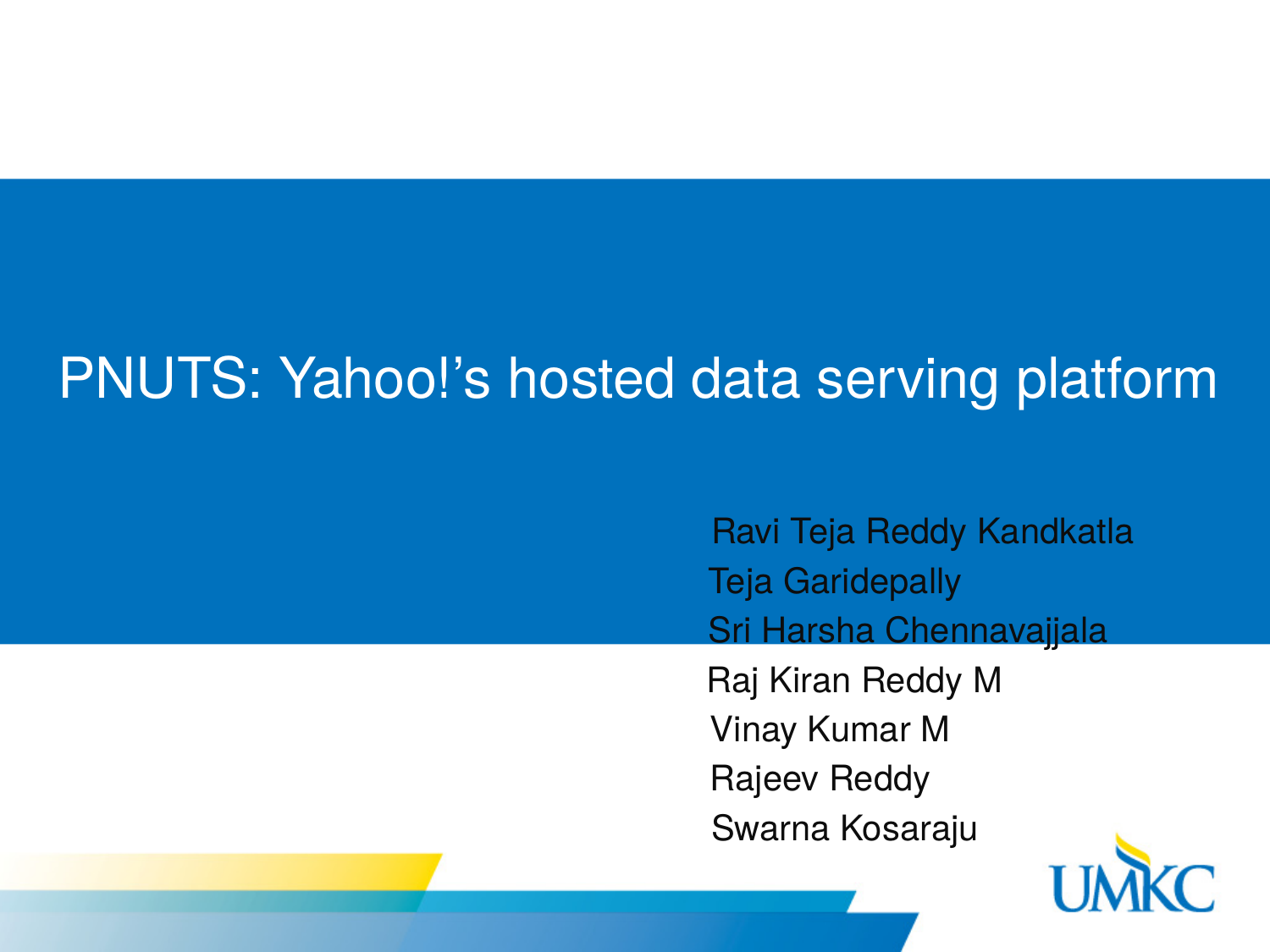

# PNUTS: Yahoo!’s hosted data serving platform
                    Ravi Teja Reddy Kandkatla
  Teja Garidepally
                 Sri Harsha Chennavajjala
      Raj Kiran Reddy M
 Vinay Kumar M
Rajeev Reddy
    Swarna Kosaraju